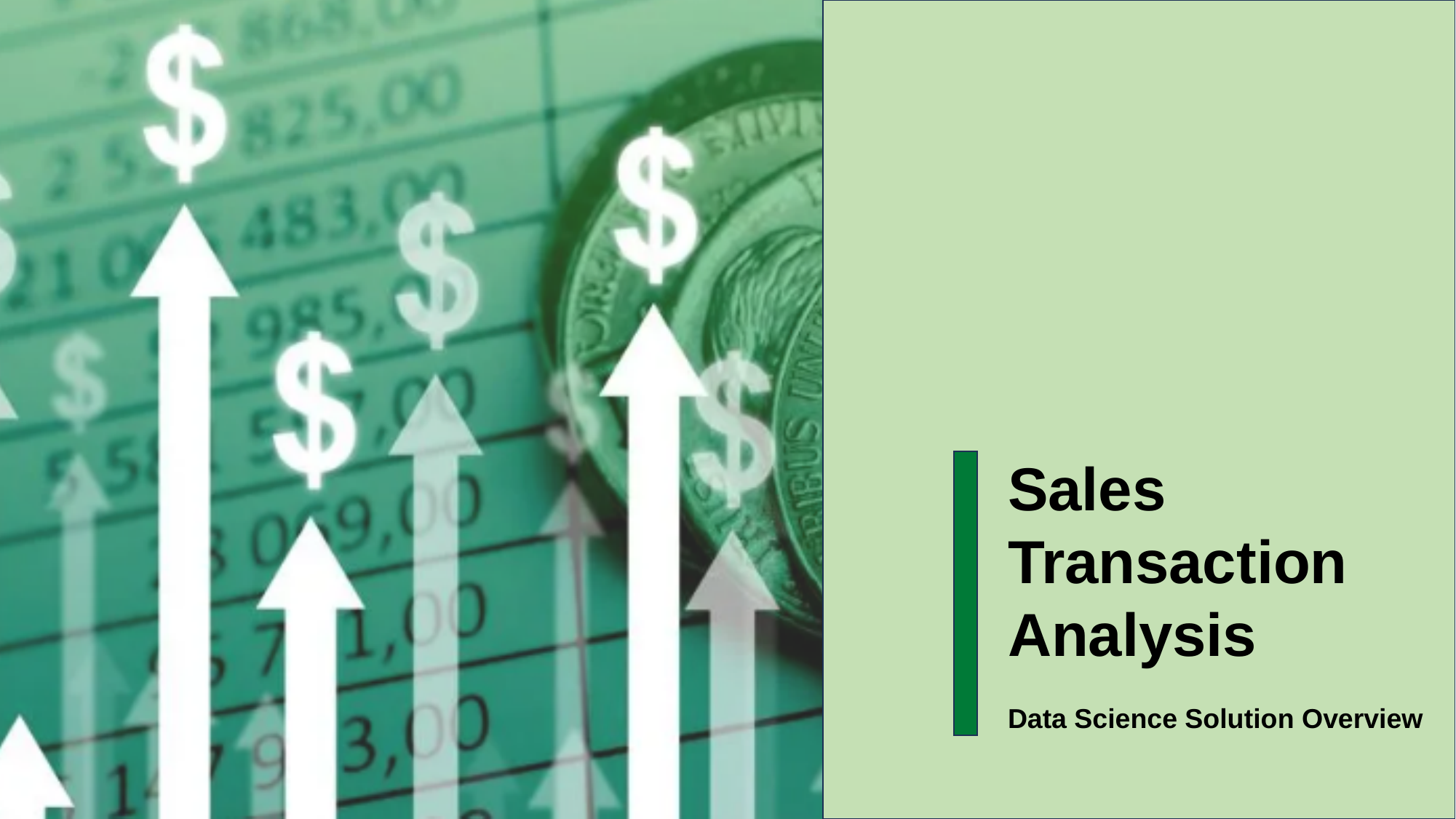

Sales Transaction Analysis

Data Science Solution Overview